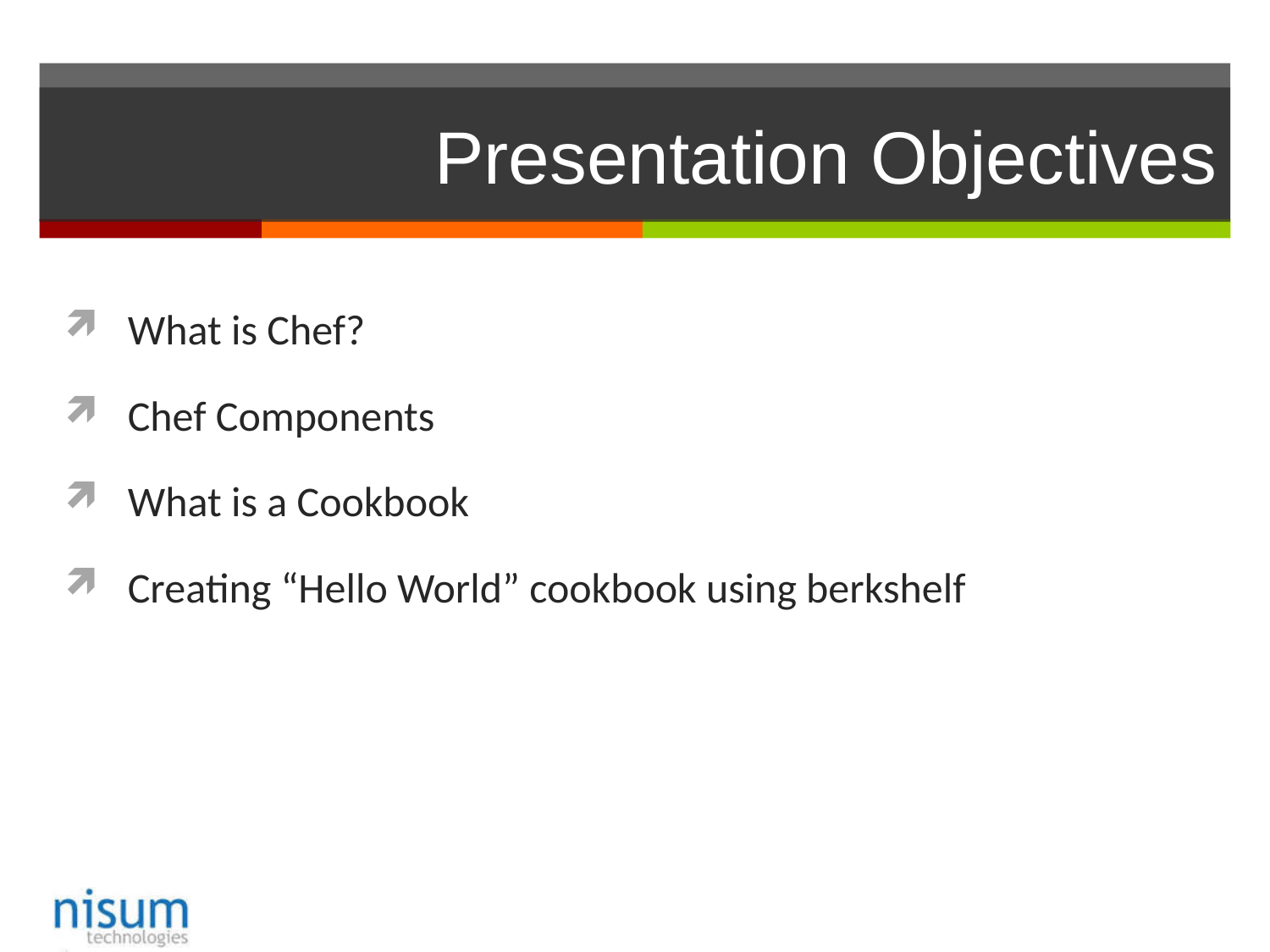

# Presentation Objectives
What is Chef?
Chef Components
What is a Cookbook
Creating “Hello World” cookbook using berkshelf